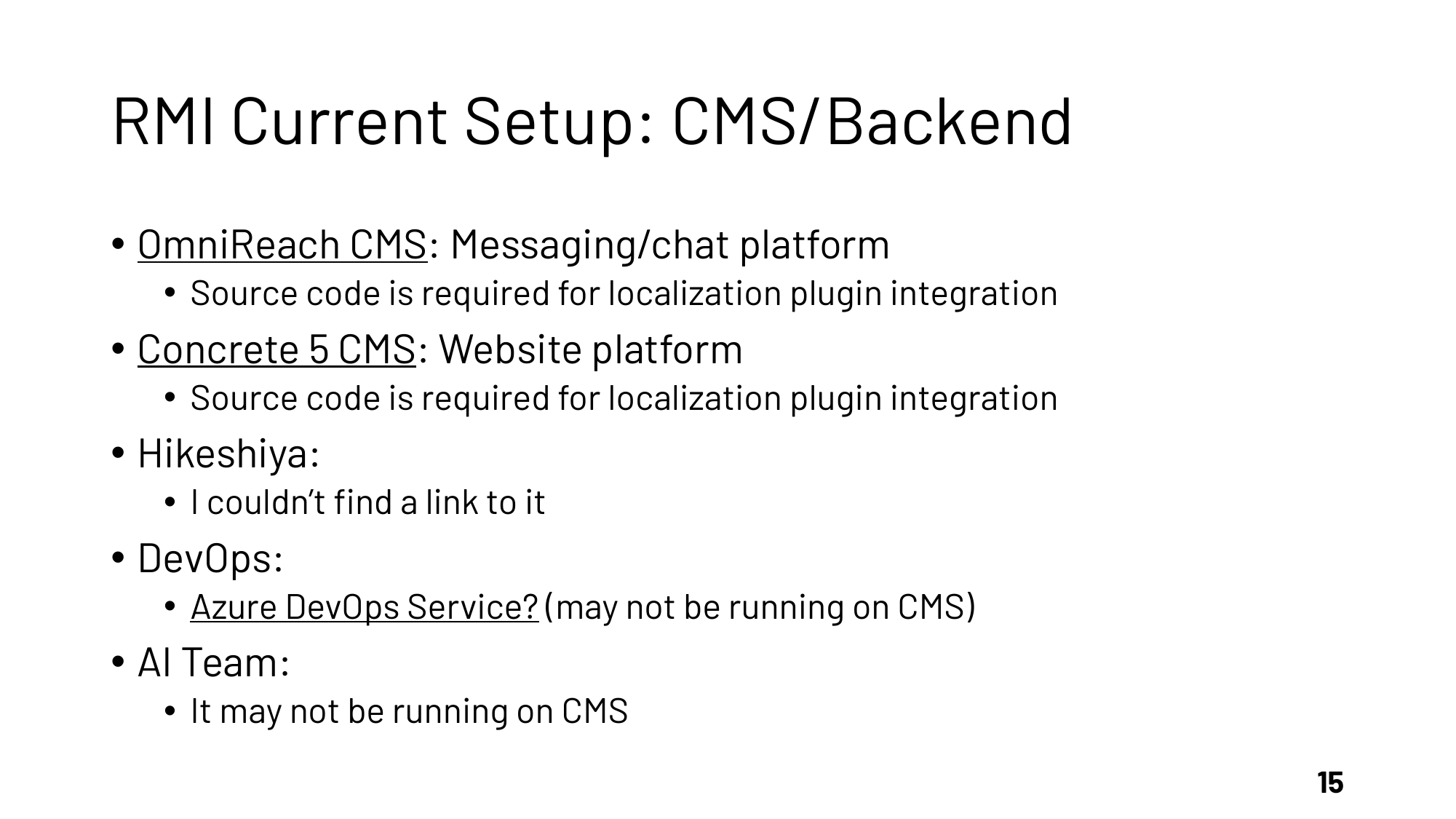

# RMI Current Setup: CMS/Backend
OmniReach CMS: Messaging/chat platform
Source code is required for localization plugin integration
Concrete 5 CMS: Website platform
Source code is required for localization plugin integration
Hikeshiya:
I couldn’t find a link to it
DevOps:
Azure DevOps Service? (may not be running on CMS)
AI Team:
It may not be running on CMS
15